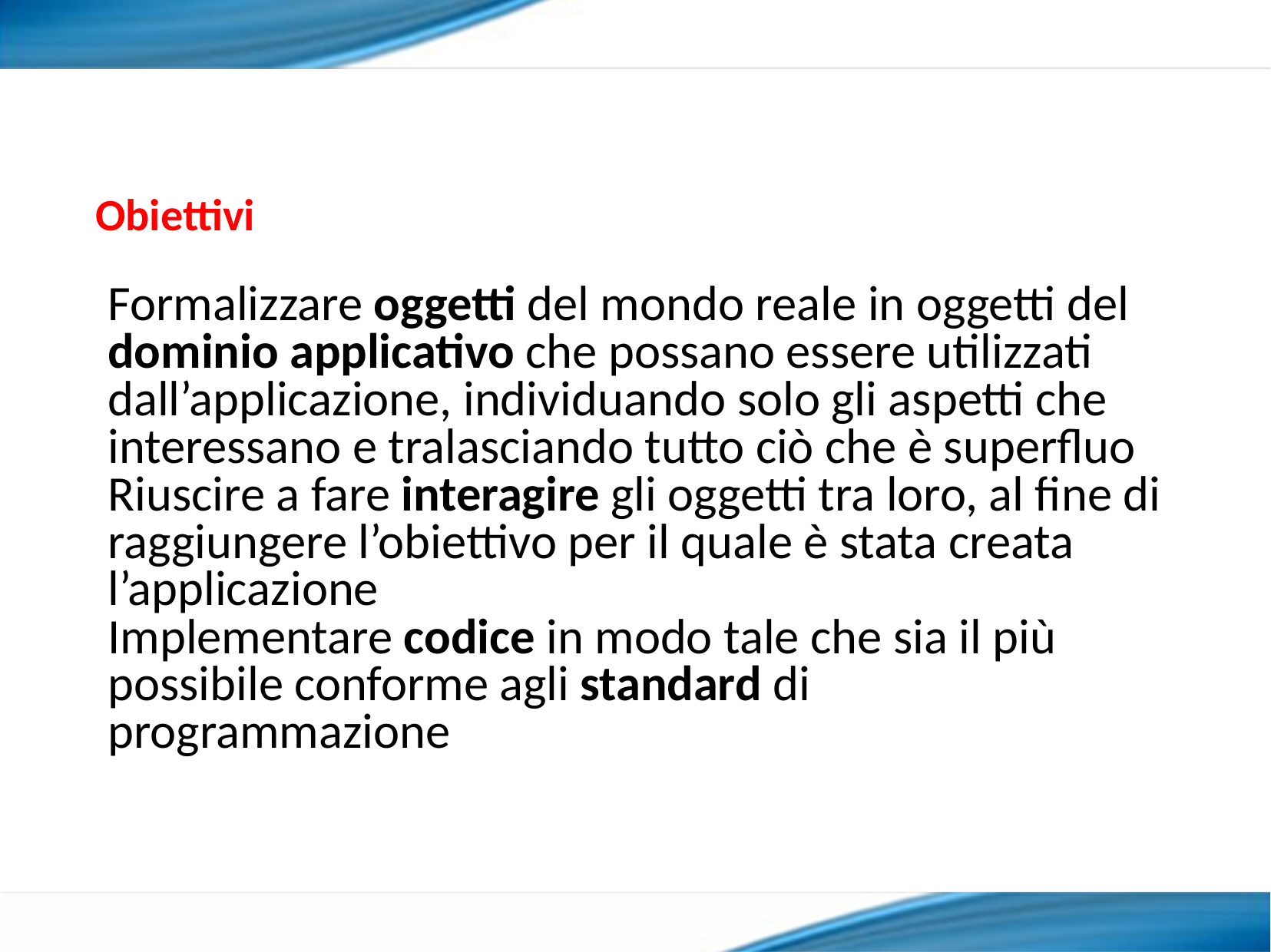

Obiettivi
Formalizzare oggetti del mondo reale in oggetti del dominio applicativo che possano essere utilizzati dall’applicazione, individuando solo gli aspetti che interessano e tralasciando tutto ciò che è superfluo
Riuscire a fare interagire gli oggetti tra loro, al fine di raggiungere l’obiettivo per il quale è stata creata l’applicazione
Implementare codice in modo tale che sia il più possibile conforme agli standard di programmazione